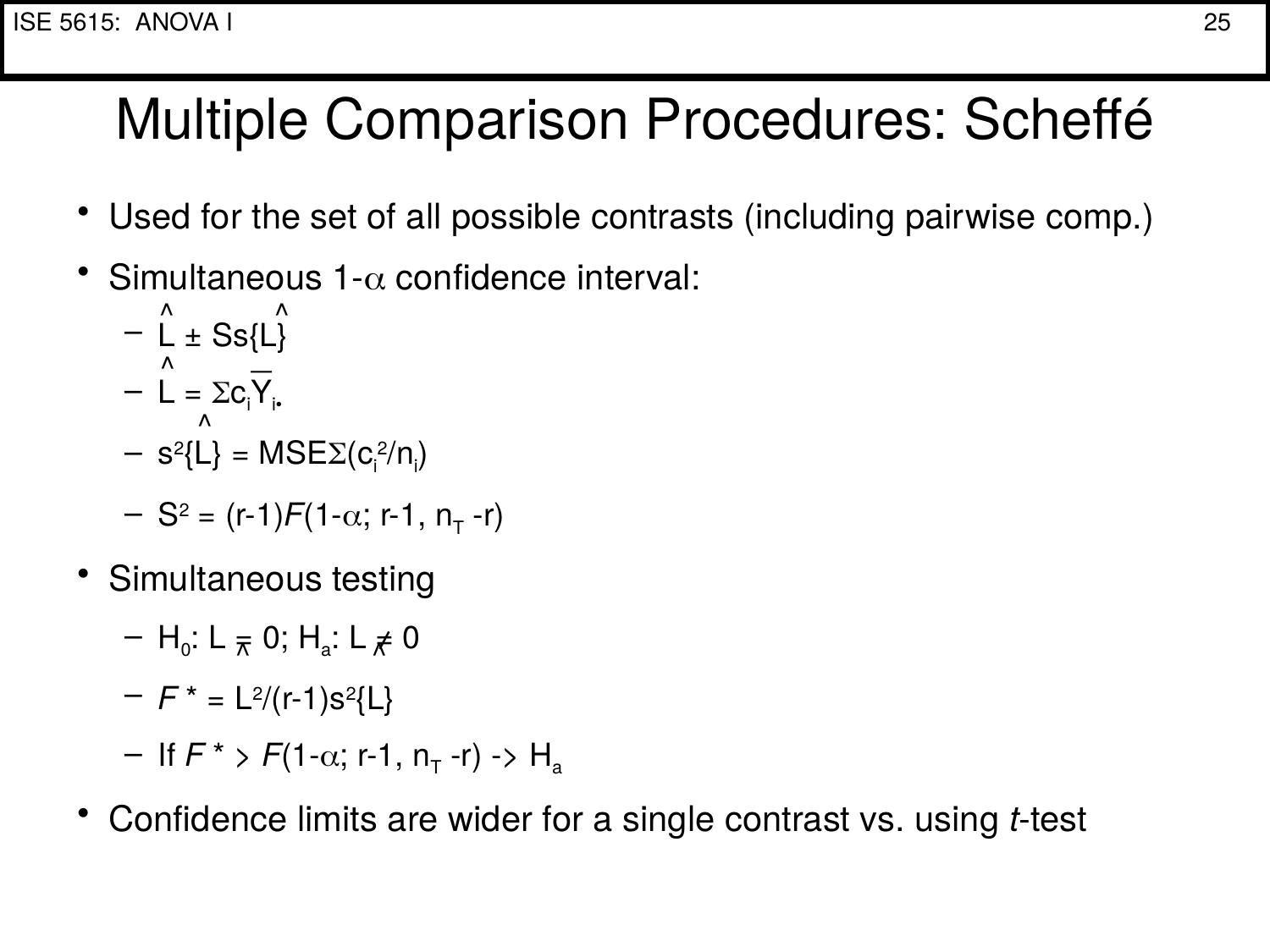

# Multiple Comparison Procedures: Scheffé
Used for the set of all possible contrasts (including pairwise comp.)
Simultaneous 1-α confidence interval:
L ± Ss{L}
L = ΣciYi•
s2{L} = MSEΣ(ci2/ni)
S2 = (r-1)F(1-α; r-1, nT -r)
Simultaneous testing
H0: L = 0; Ha: L ≠ 0
F * = L2/(r-1)s2{L}
If F * > F(1-α; r-1, nT -r) -> Ha
Confidence limits are wider for a single contrast vs. using t-test
^
^
_
^
^
^
^